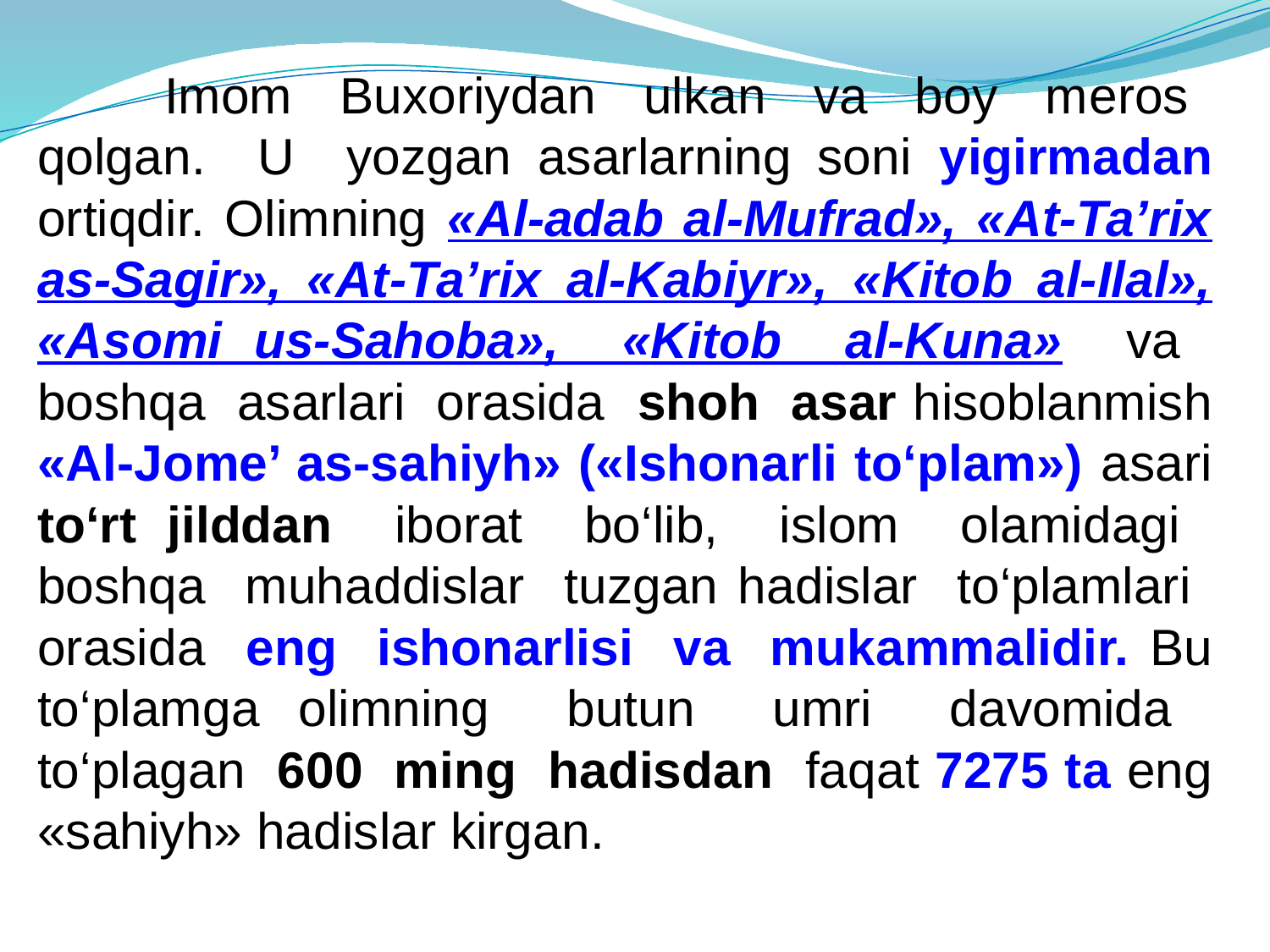

Imom  Buxoriydan  ulkan  va  boy  mеros  qolgan.  U  yozgan asarlarning soni yigirmadan ortiqdir. Olimning «Al-adab al-Mufrad», «At-Ta’rix as-Sagir», «At-Ta’rix al-Kabiyr», «Kitob al-Ilal», «Asomi us-Sahoba»,  «Kitob  al-Kuna»  va  boshqa  asarlari  orasida  shoh  asar hisoblanmish «Al-Jome’ as-sahiyh» («Ishonarli to‘plam») asari to‘rt jilddan  iborat  bo‘lib,  islom  olamidagi  boshqa  muhaddislar  tuzgan hadislar  to‘plamlari  orasida  eng  ishonarlisi  va  mukammalidir. Bu to‘plamga olimning  butun  umri  davomida  to‘plagan  600  ming  hadisdan  faqat 7275 ta eng «sahiyh» hadislar kirgan.